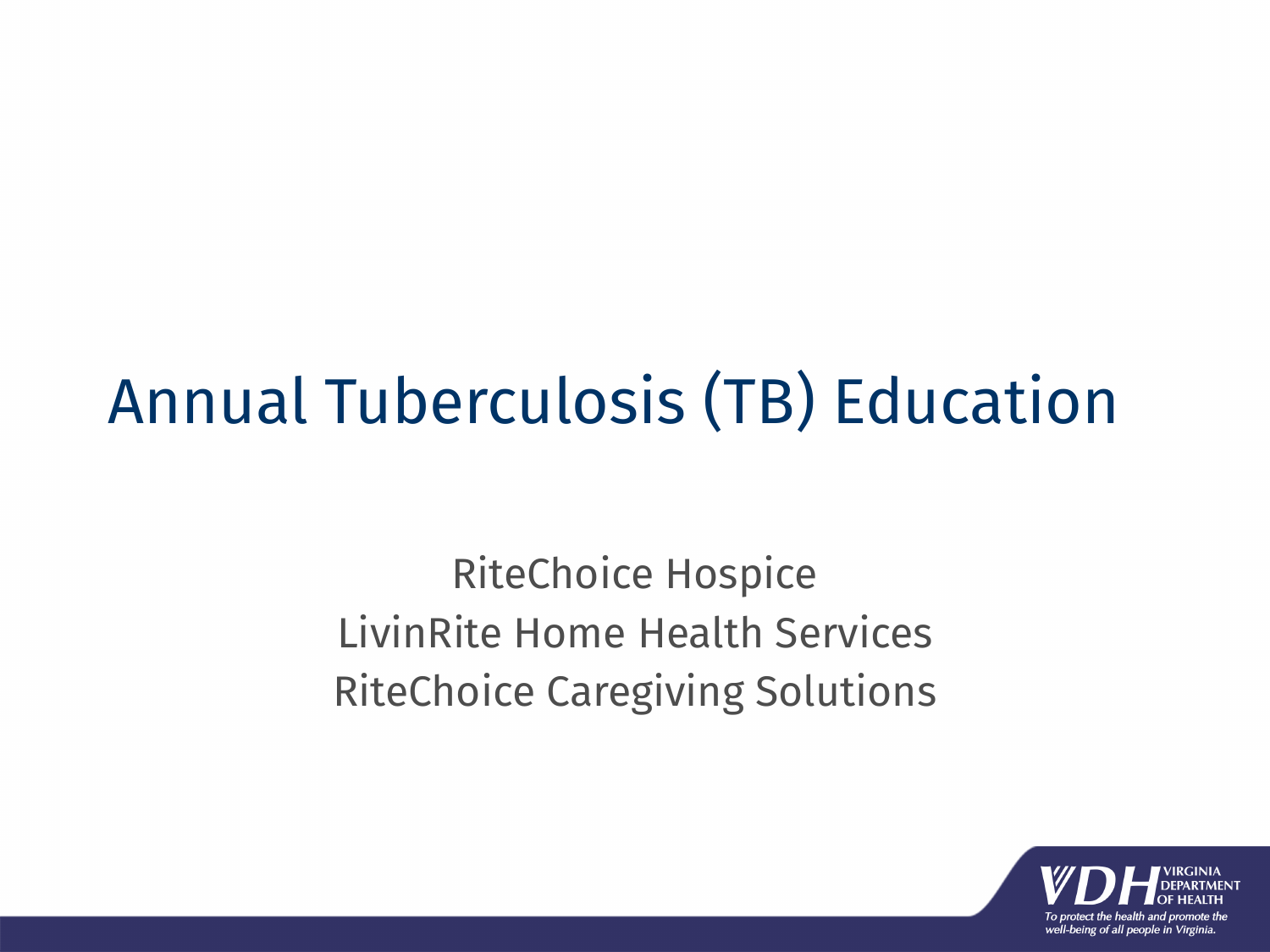

# Annual Tuberculosis (TB) Education
RiteChoice Hospice
LivinRite Home Health Services
RiteChoice Caregiving Solutions